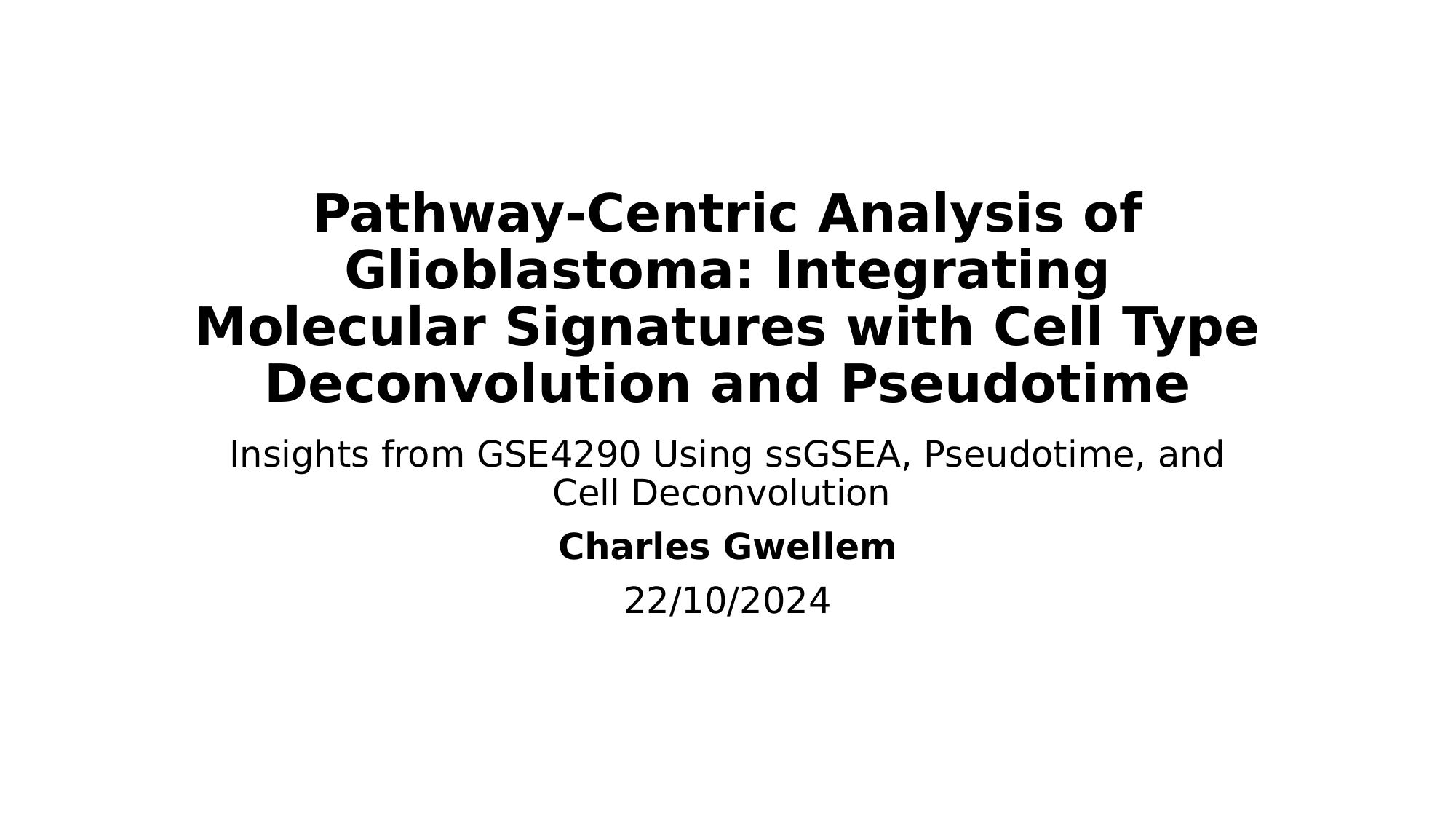

# Pathway-Centric Analysis of Glioblastoma: Integrating Molecular Signatures with Cell Type Deconvolution and Pseudotime
Insights from GSE4290 Using ssGSEA, Pseudotime, and Cell Deconvolution
Charles Gwellem
22/10/2024